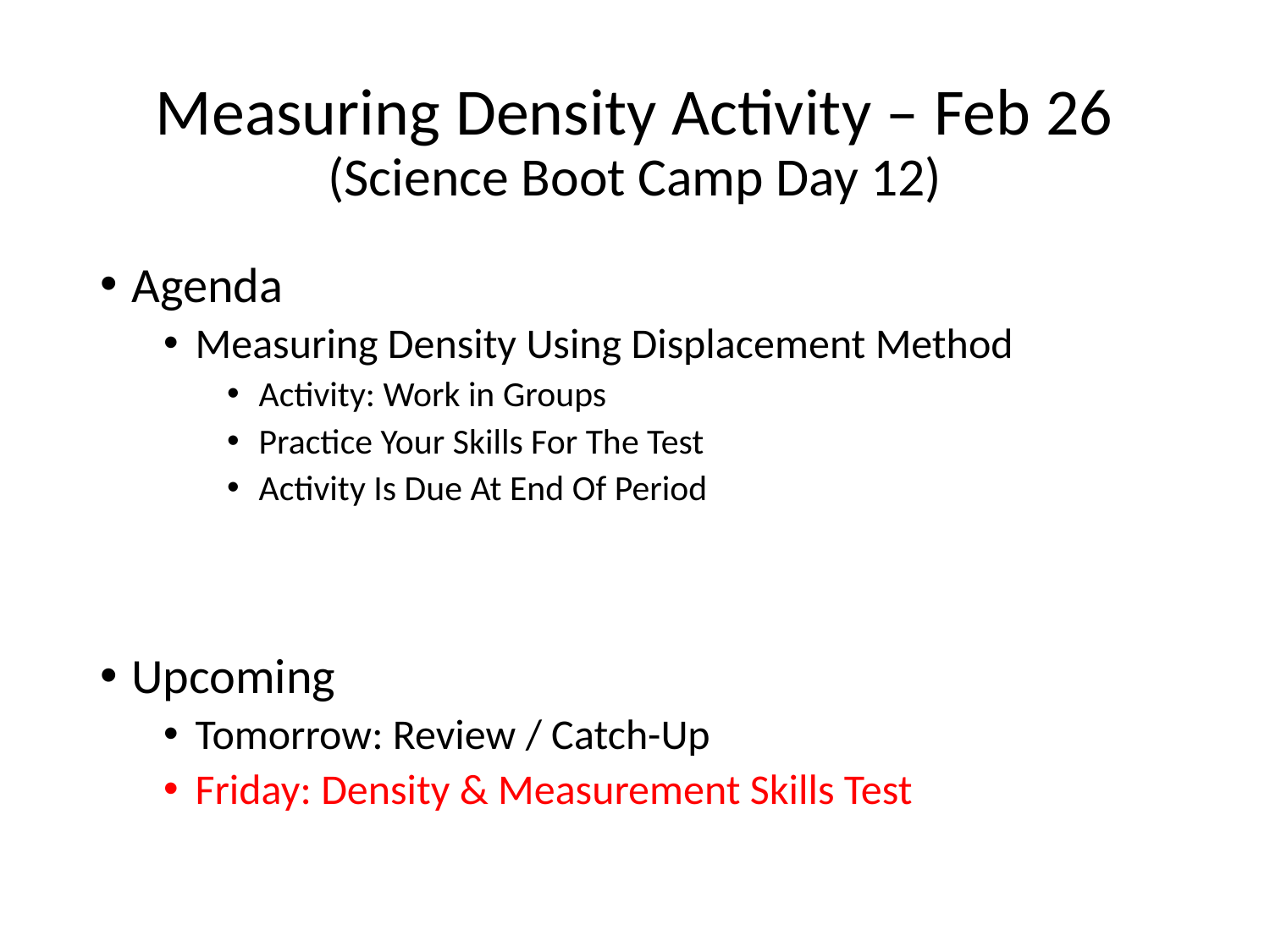

# Measuring Density Activity – Feb 26 (Science Boot Camp Day 12)
Agenda
Measuring Density Using Displacement Method
Activity: Work in Groups
Practice Your Skills For The Test
Activity Is Due At End Of Period

Upcoming
Tomorrow: Review / Catch-Up
Friday: Density & Measurement Skills Test